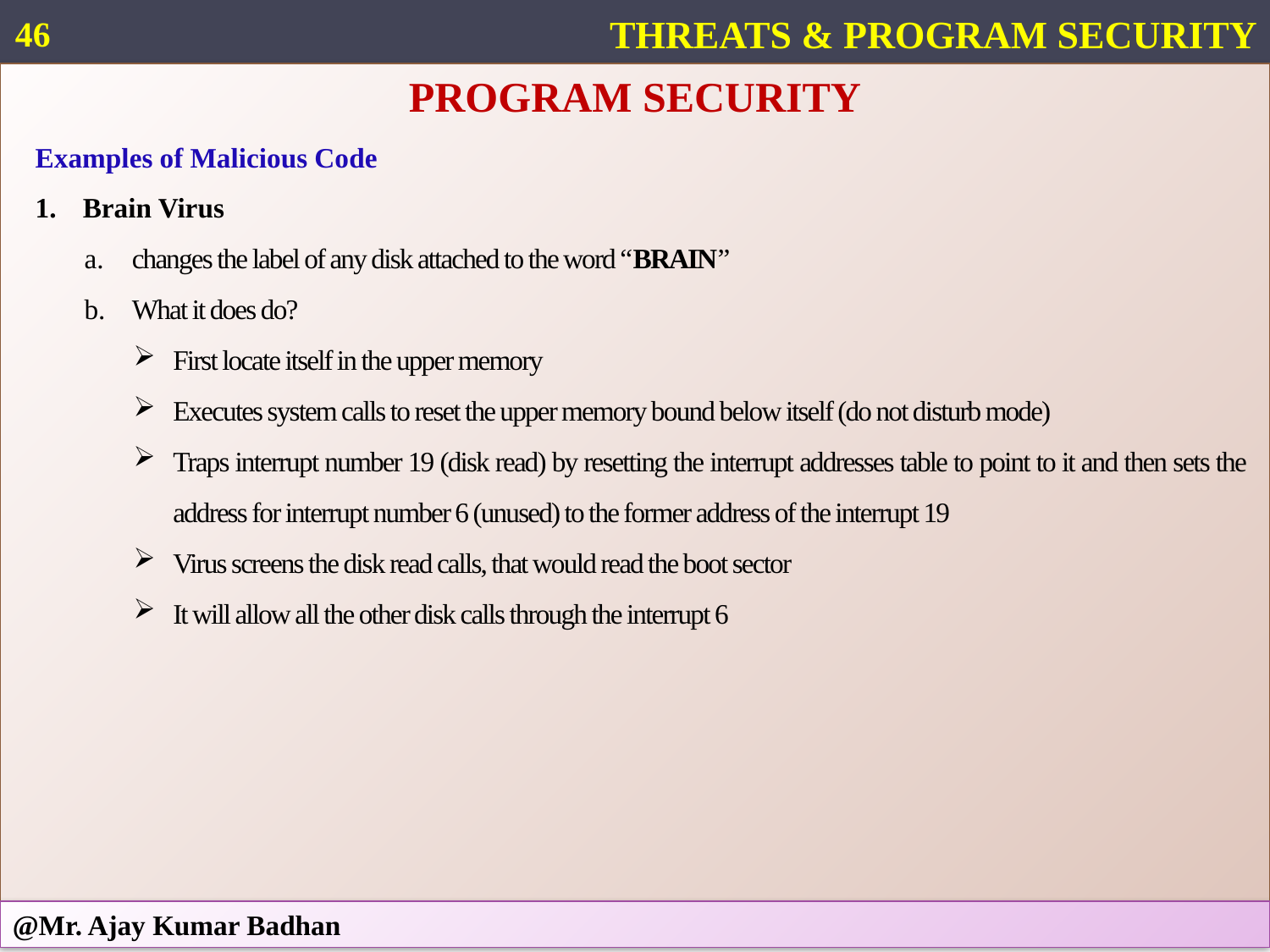

46
THREATS & PROGRAM SECURITY

PROGRAM SECURITY
Examples of Malicious Code
Brain Virus
changes the label of any disk attached to the word “BRAIN”
What it does do?
First locate itself in the upper memory
Executes system calls to reset the upper memory bound below itself (do not disturb mode)
Traps interrupt number 19 (disk read) by resetting the interrupt addresses table to point to it and then sets the address for interrupt number 6 (unused) to the former address of the interrupt 19
Virus screens the disk read calls, that would read the boot sector
It will allow all the other disk calls through the interrupt 6

@Mr. Ajay Kumar Badhan